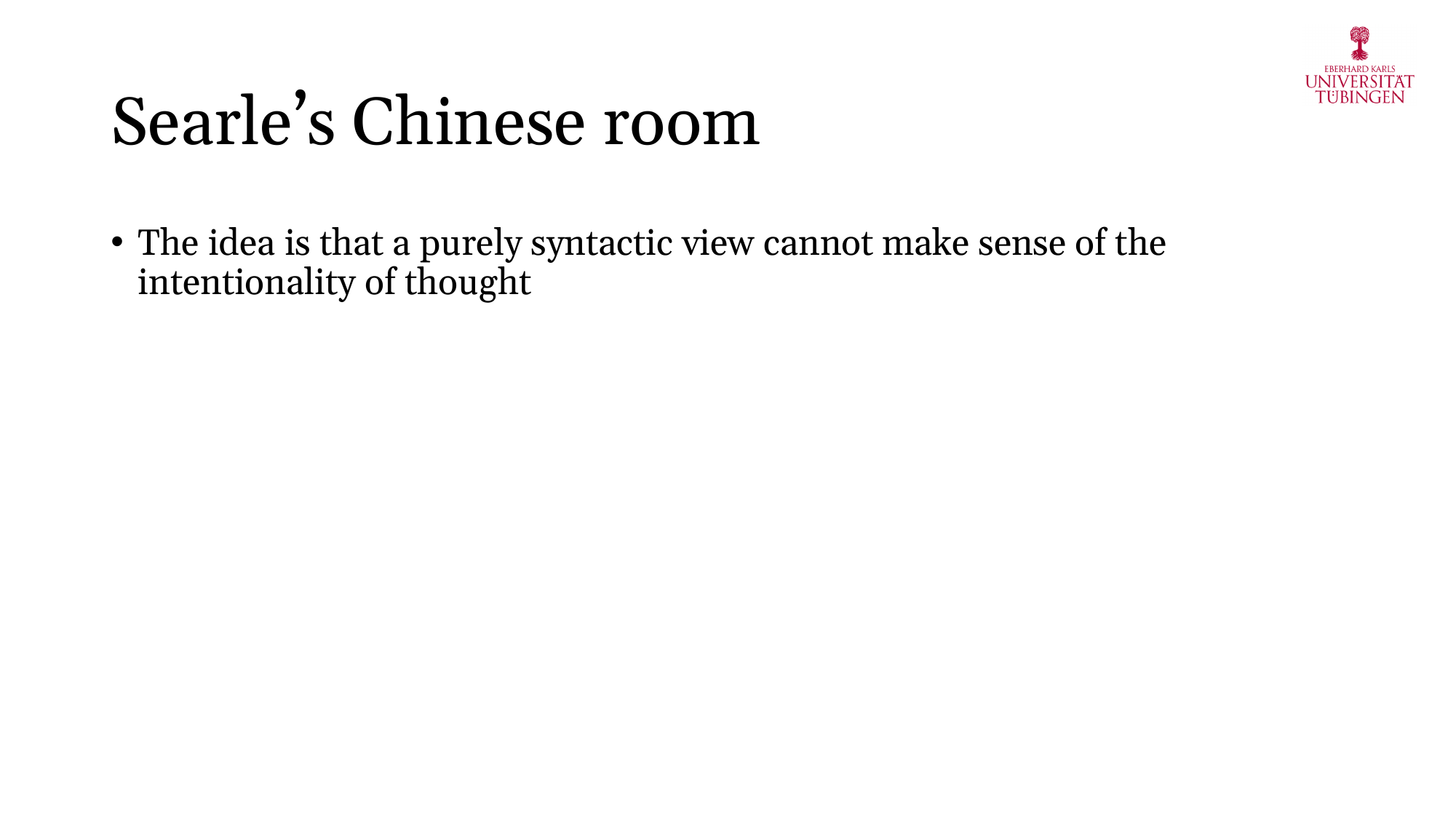

# Searle’s Chinese room
The idea is that a purely syntactic view cannot make sense of the intentionality of thought